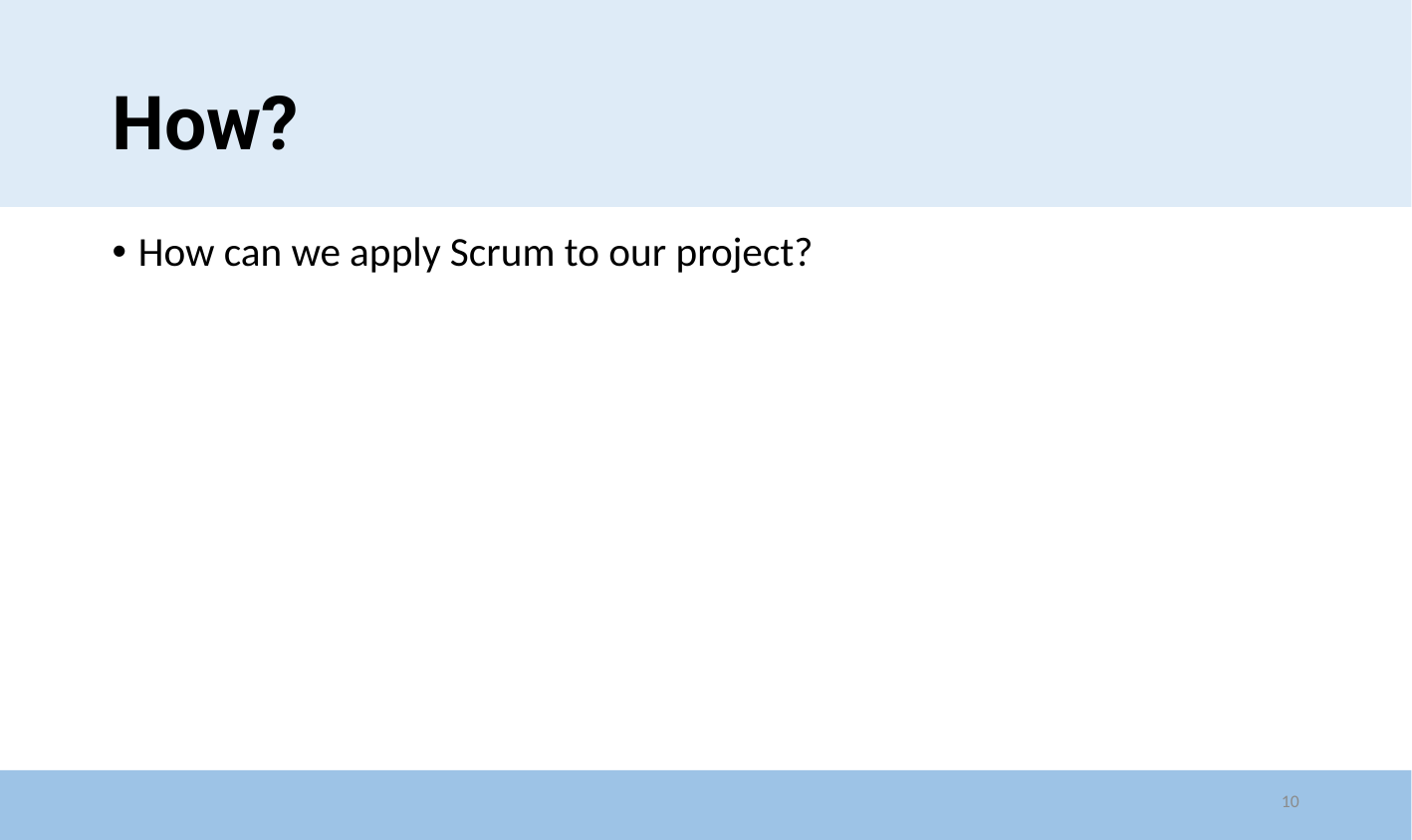

# How?
How can we apply Scrum to our project?
10